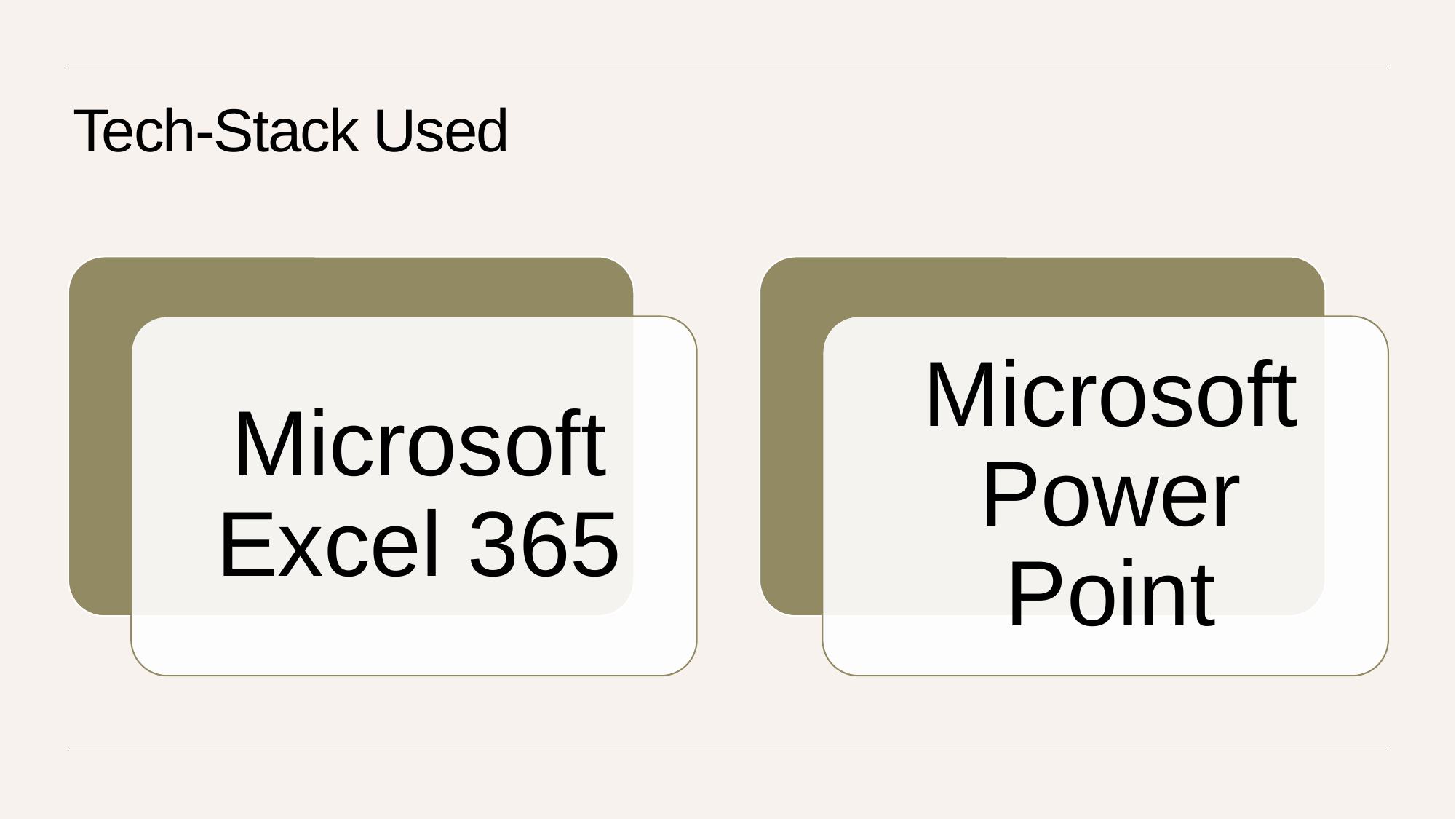

# Tech-Stack Used
Microsoft Excel 365
Microsoft Power Point